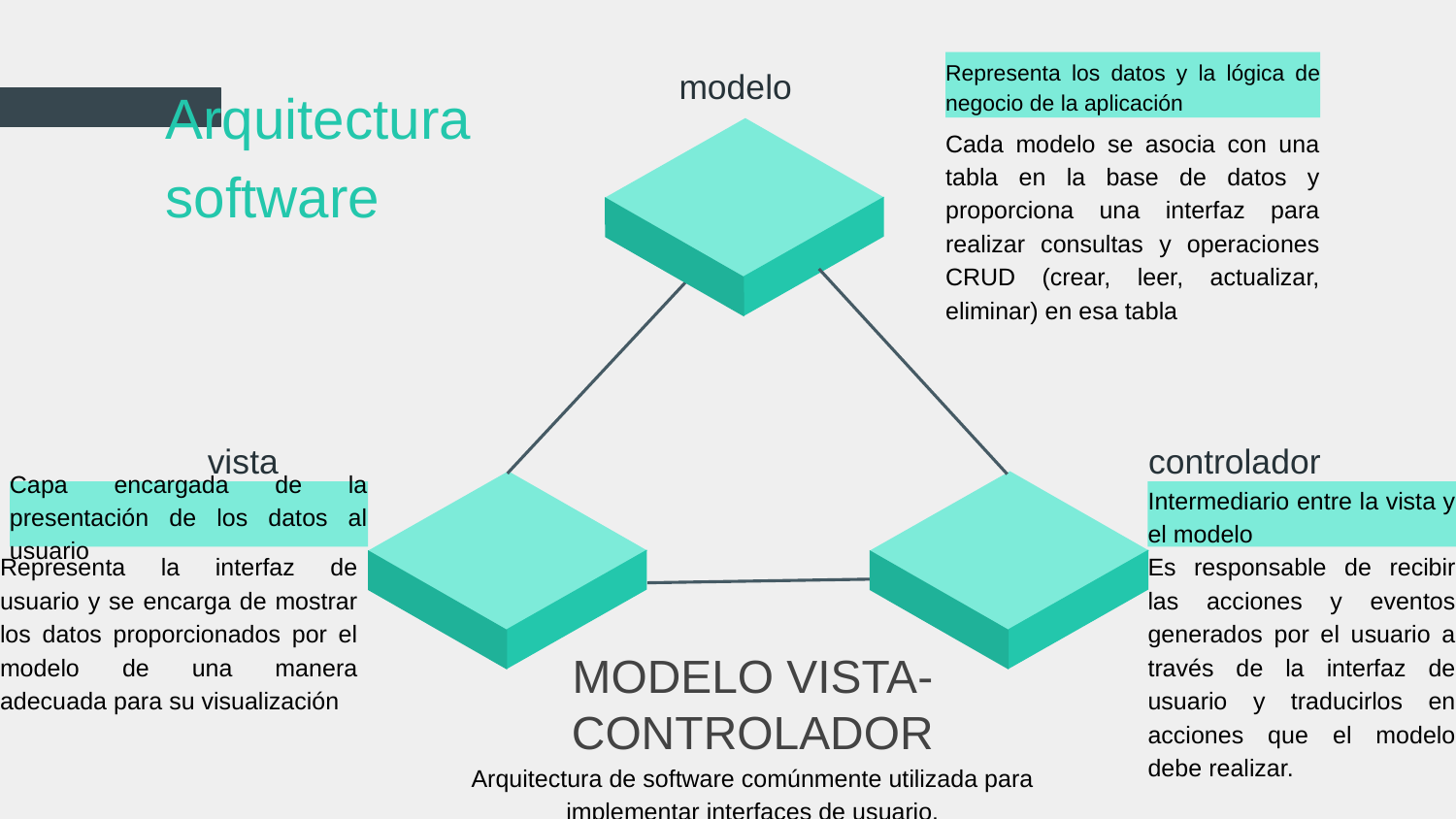

Representa los datos y la lógica de negocio de la aplicación
# Arquitectura software
modelo

Cada modelo se asocia con una tabla en la base de datos y proporciona una interfaz para realizar consultas y operaciones CRUD (crear, leer, actualizar, eliminar) en esa tabla
Mercury is the smallest planet in our Solar System
vista
controlador

Capa encargada de la presentación de los datos al usuario
Intermediario entre la vista y el modelo
Representa la interfaz de usuario y se encarga de mostrar los datos proporcionados por el modelo de una manera adecuada para su visualización
Es responsable de recibir las acciones y eventos generados por el usuario a través de la interfaz de usuario y traducirlos en acciones que el modelo debe realizar.

MODELO VISTA-CONTROLADOR
Arquitectura de software comúnmente utilizada para implementar interfaces de usuario.